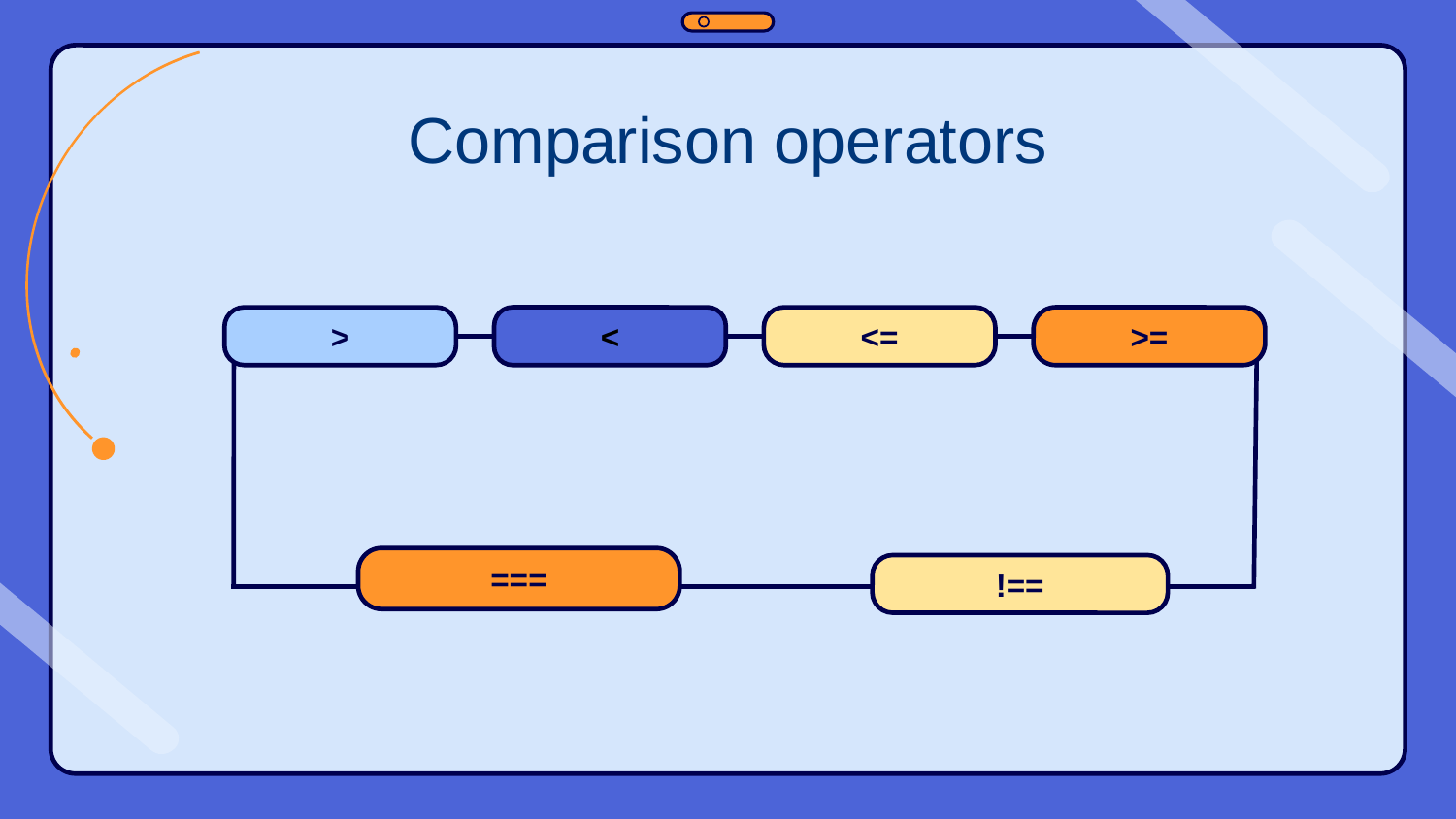

# Comparison operators
>
<
<=
>=
===
!==